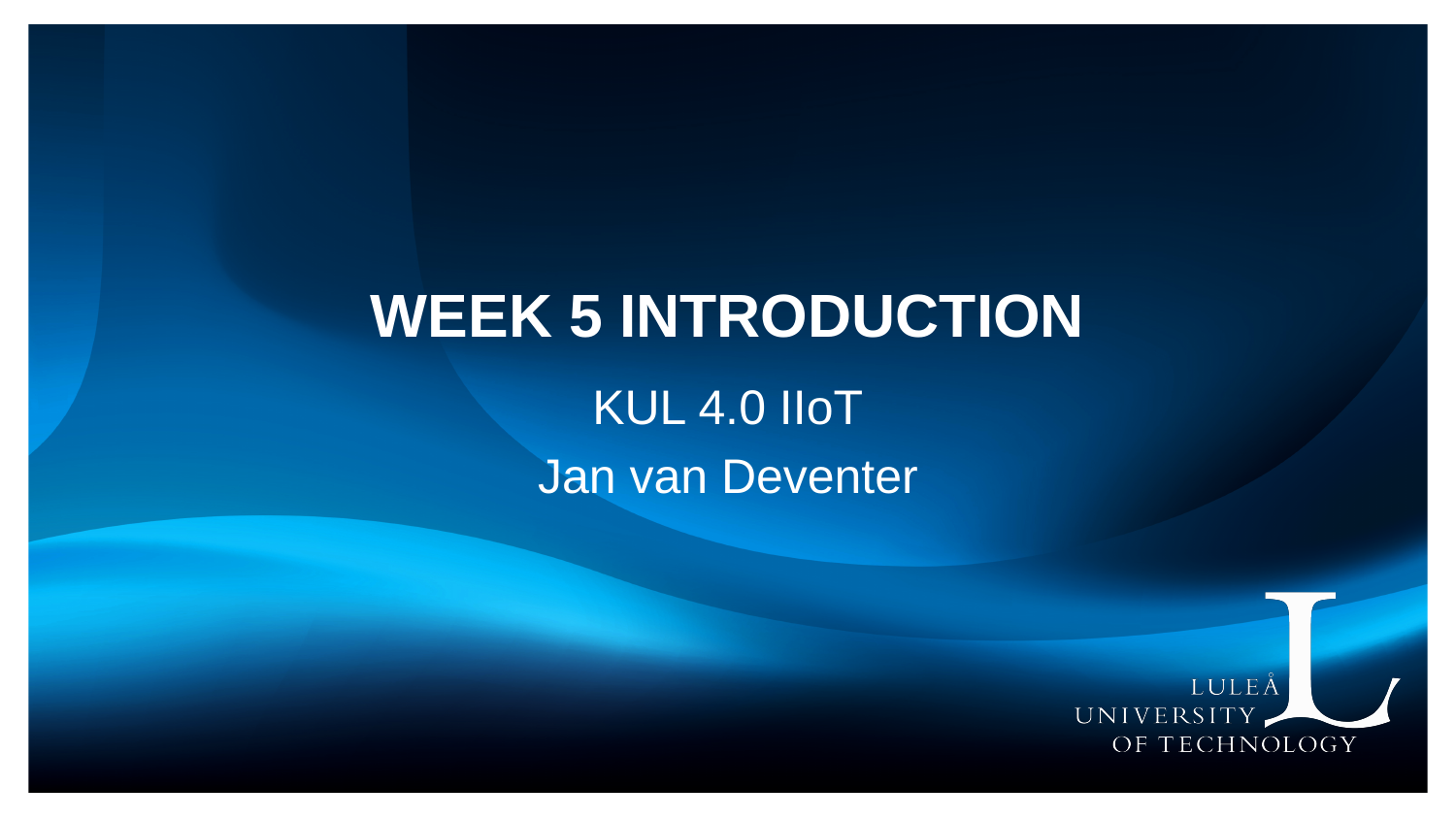

# Week 5 Introduction
KUL 4.0 IIoT
Jan van Deventer